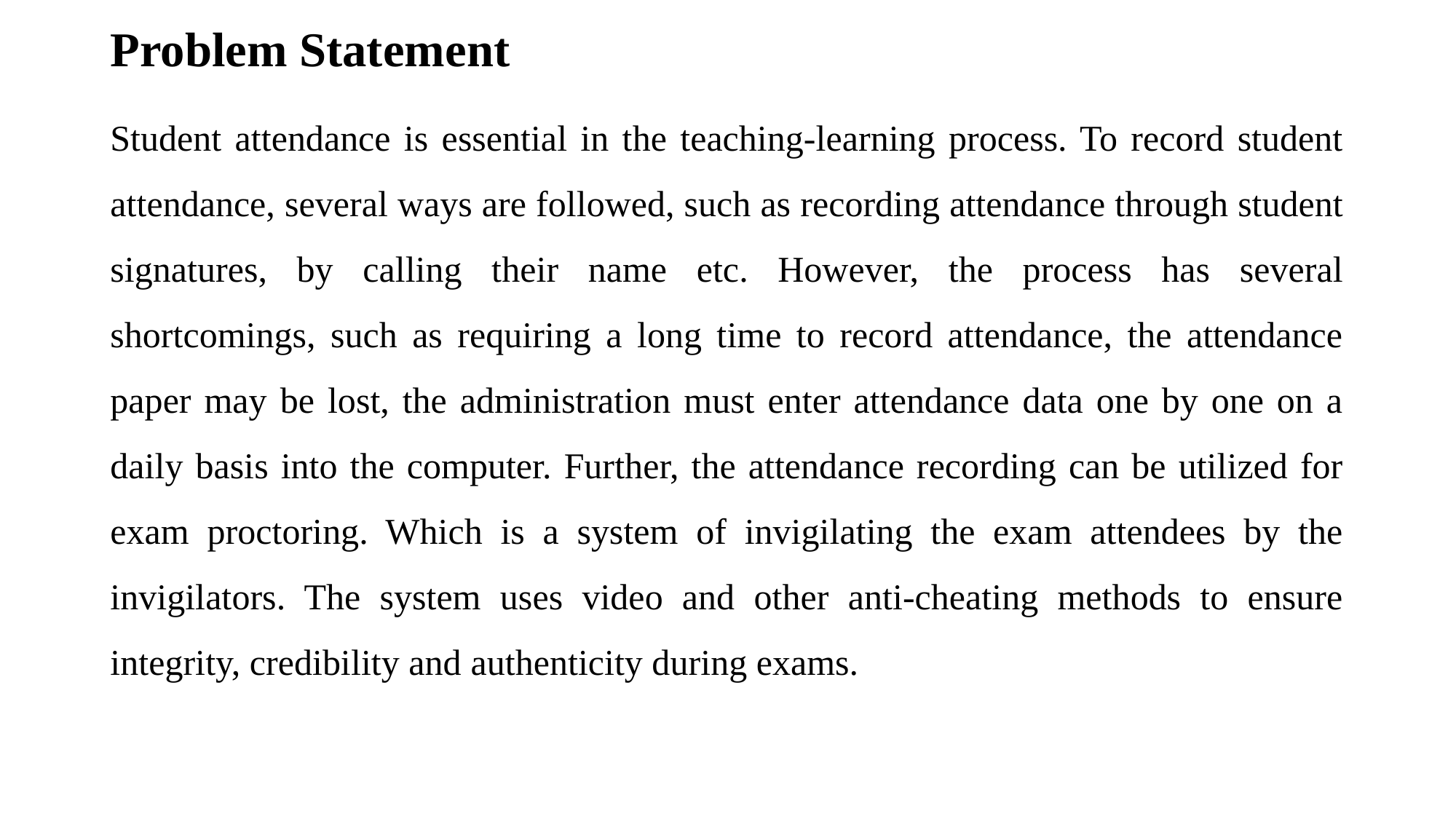

# Problem Statement
Student attendance is essential in the teaching-learning process. To record student attendance, several ways are followed, such as recording attendance through student signatures, by calling their name etc. However, the process has several shortcomings, such as requiring a long time to record attendance, the attendance paper may be lost, the administration must enter attendance data one by one on a daily basis into the computer. Further, the attendance recording can be utilized for exam proctoring. Which is a system of invigilating the exam attendees by the invigilators. The system uses video and other anti-cheating methods to ensure integrity, credibility and authenticity during exams.